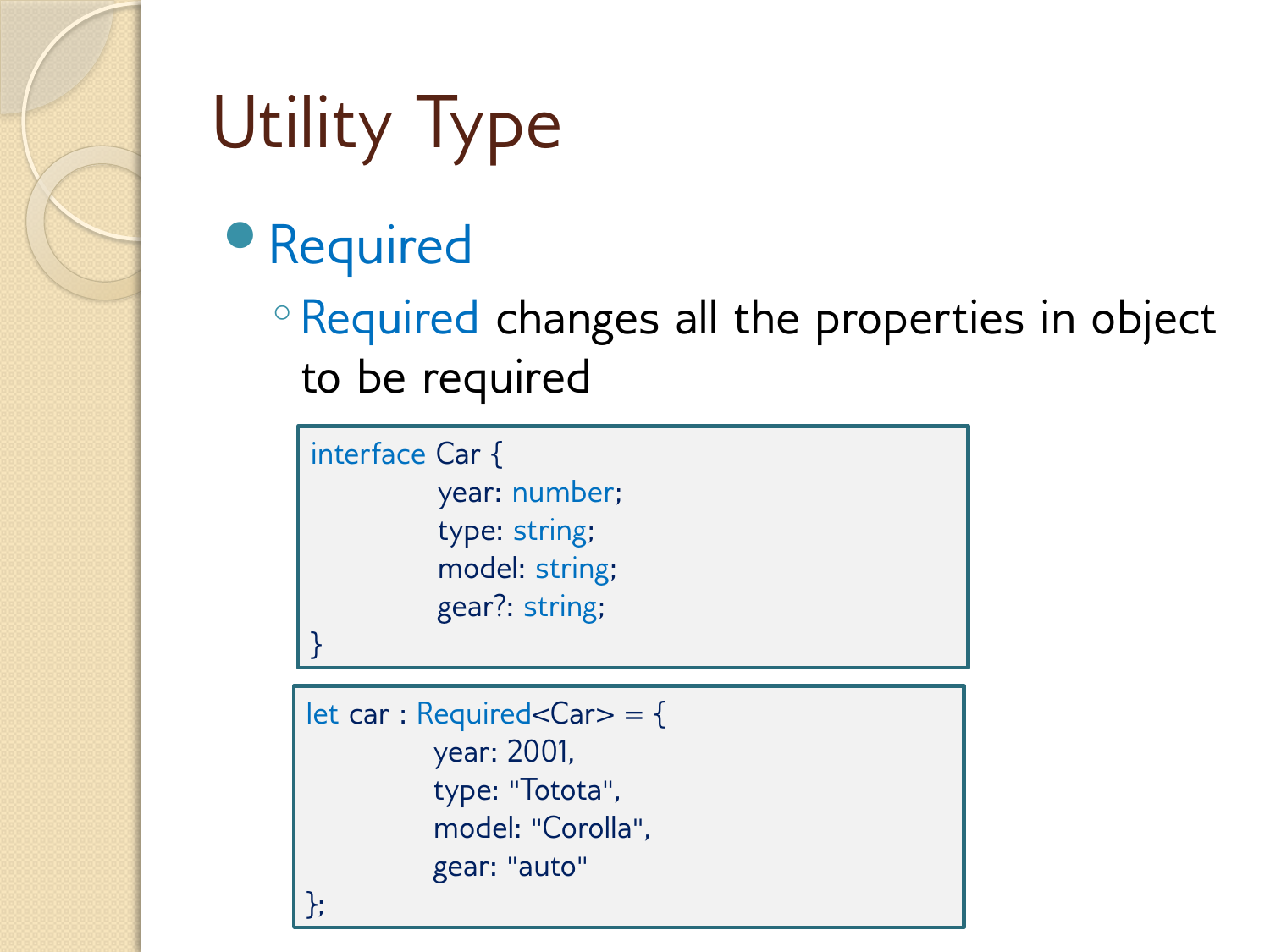

# Utility Type
Required
Required changes all the properties in object to be required

interface Car {
	year: number;
	type: string;
	model: string;
	gear?: string;
}
let car : Required<Car> = {
	year: 2001,
	type: "Totota",
	model: "Corolla",
	gear: "auto"
};